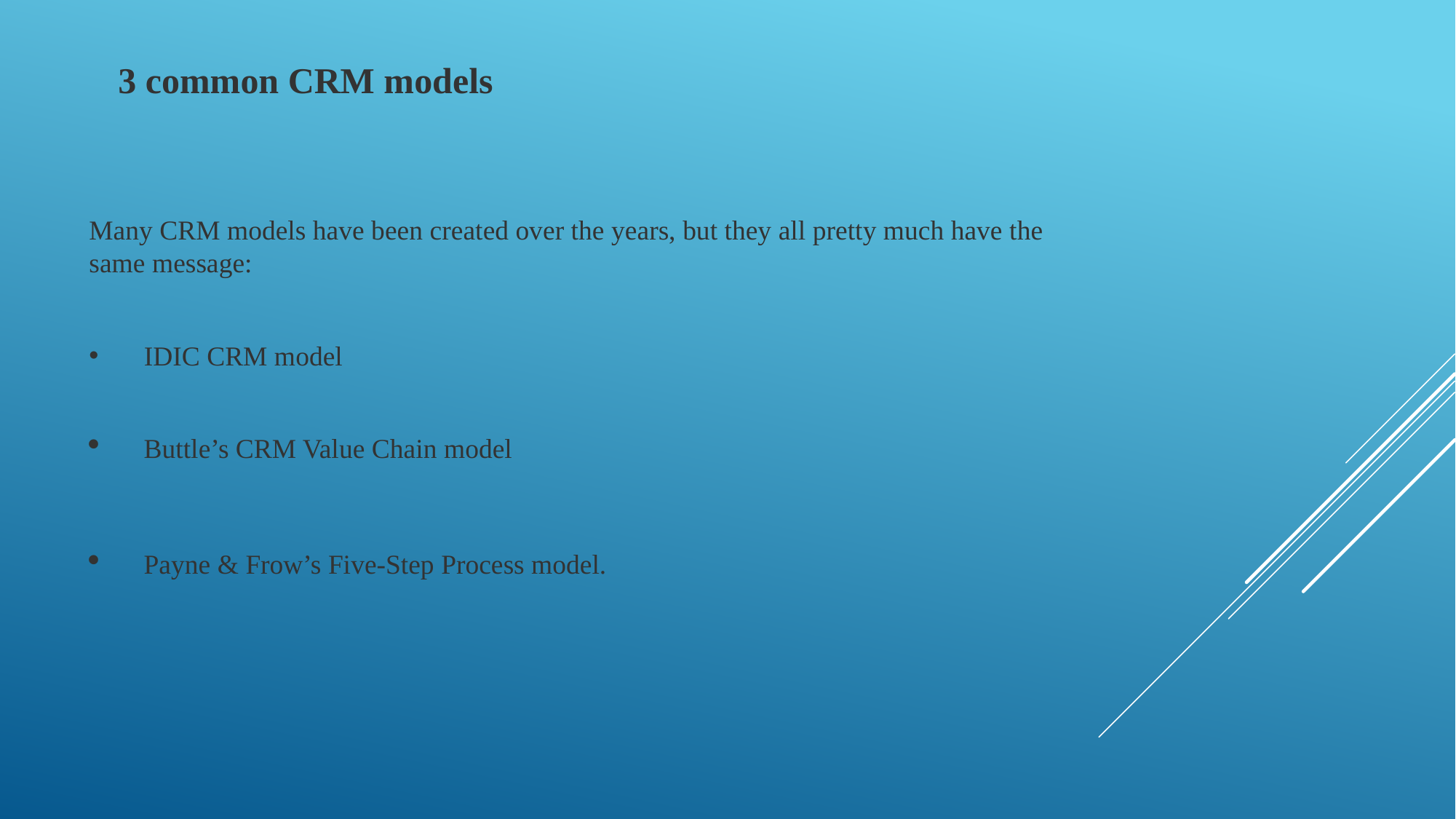

3 common CRM models

Many CRM models have been created over the years, but they all pretty much have the same message:

   IDIC CRM model

  Buttle’s CRM Value Chain model

  Payne & Frow’s Five-Step Process model.